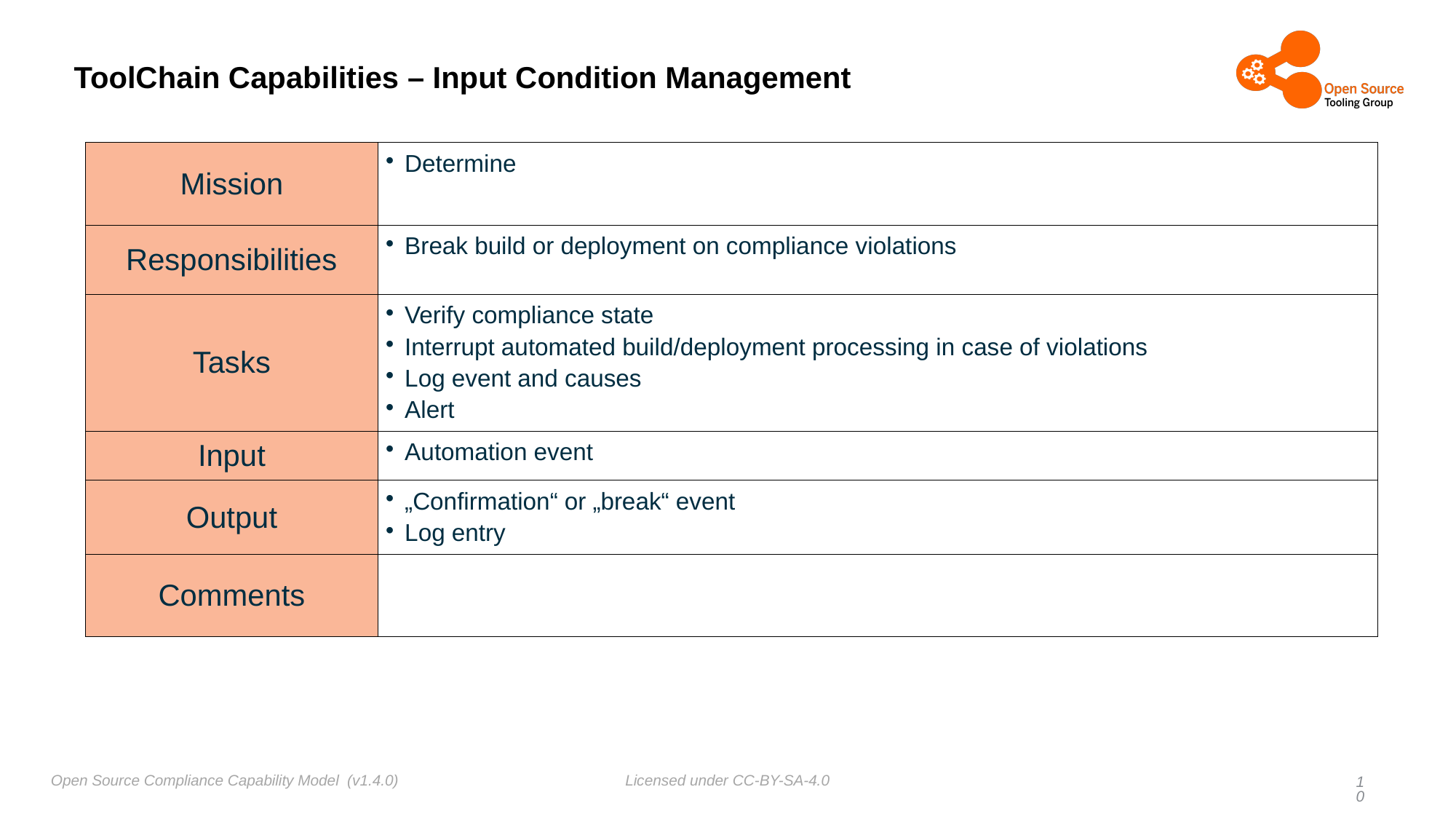

# ToolChain Capabilities – Input Condition Management
| Mission | Determine |
| --- | --- |
| Responsibilities | Break build or deployment on compliance violations |
| Tasks | Verify compliance state Interrupt automated build/deployment processing in case of violations Log event and causes Alert |
| Input | Automation event |
| Output | „Confirmation“ or „break“ event Log entry |
| Comments |  |
10